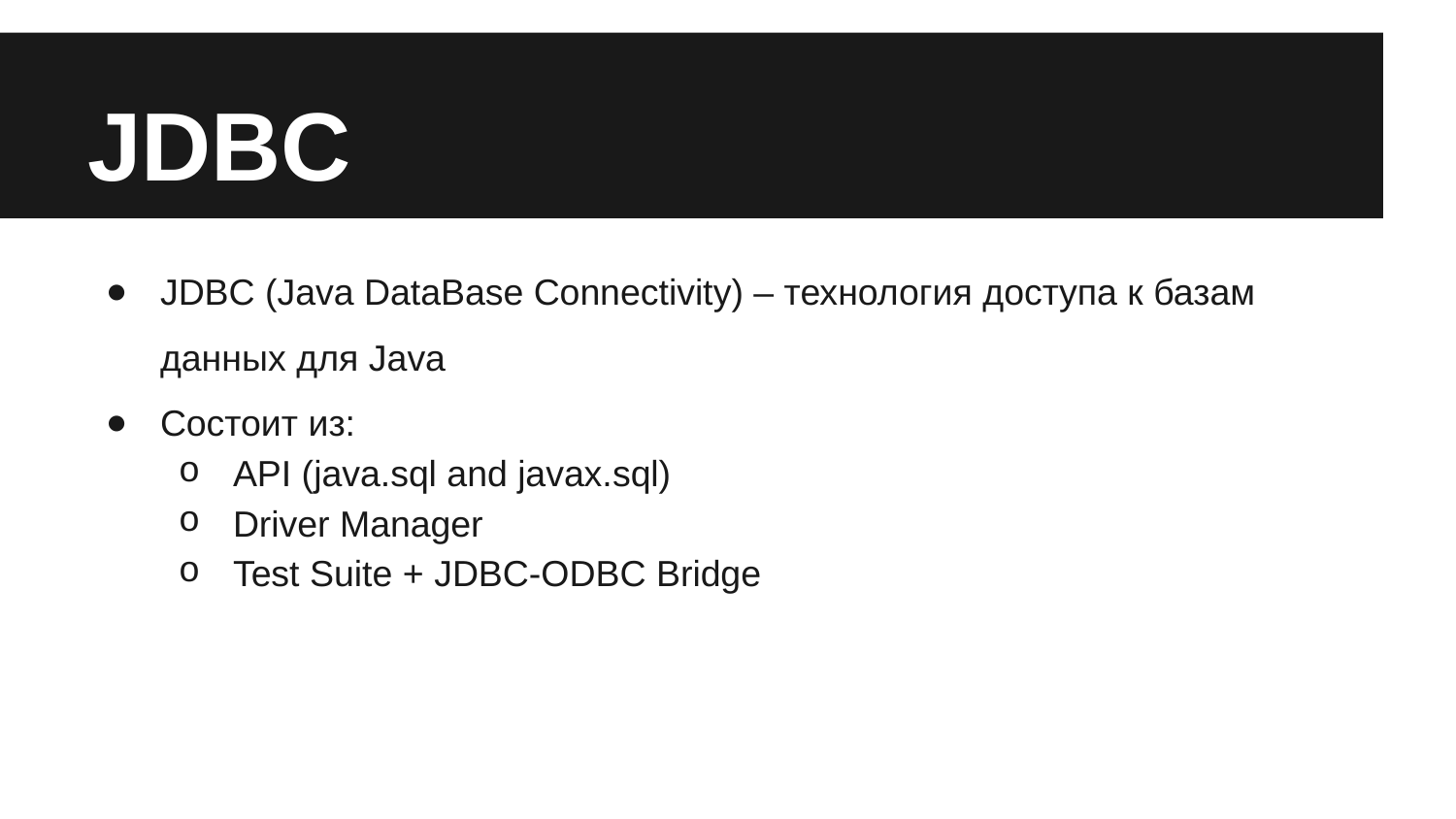

# JDBC
JDBC (Java DataBase Connectivity) – технология доступа к базам данных для Java
Состоит из:
API (java.sql and javax.sql)
Driver Manager
Test Suite + JDBC-ODBC Bridge